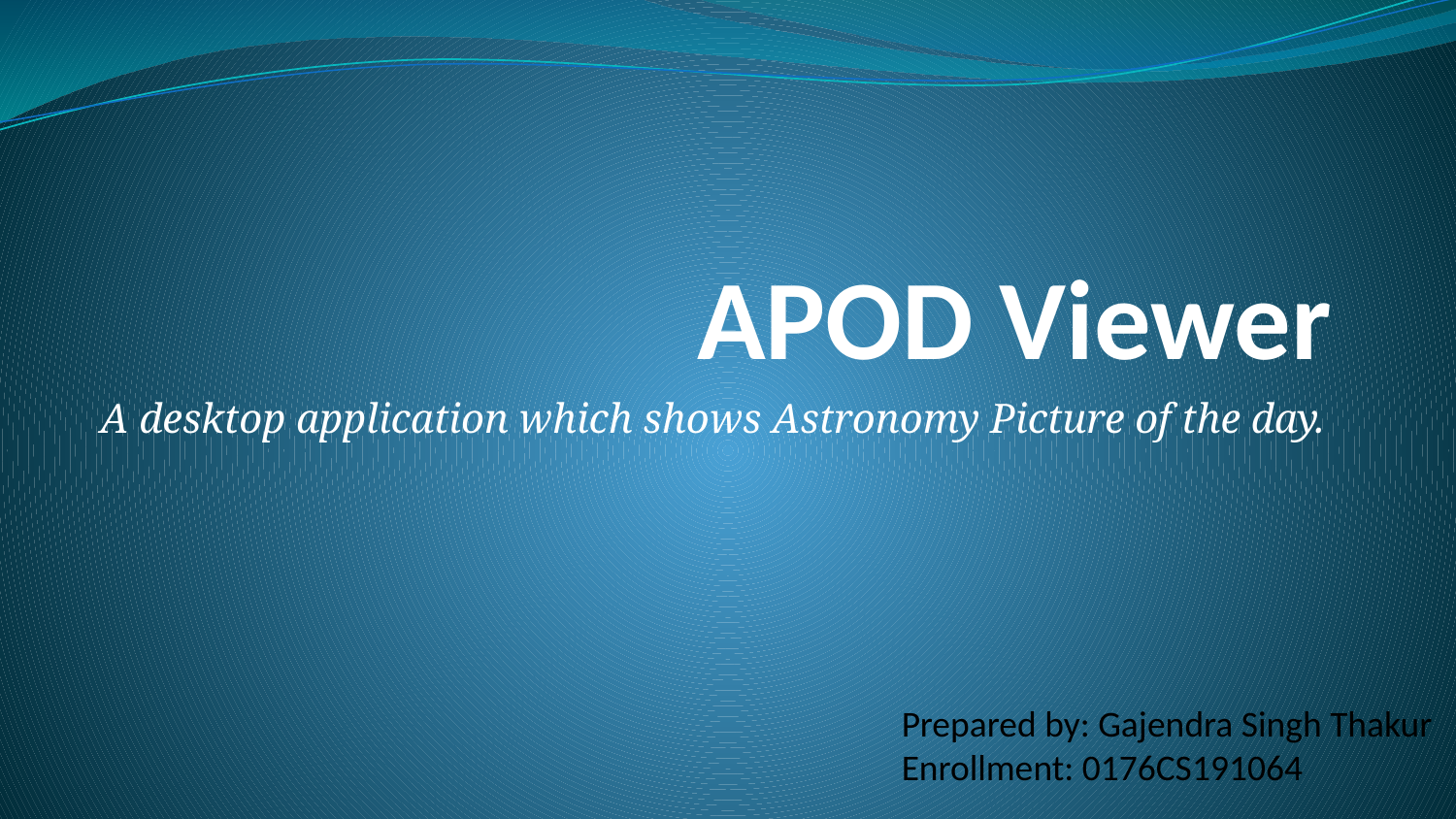

# APOD Viewer
A desktop application which shows Astronomy Picture of the day.
Prepared by: Gajendra Singh Thakur
Enrollment: 0176CS191064